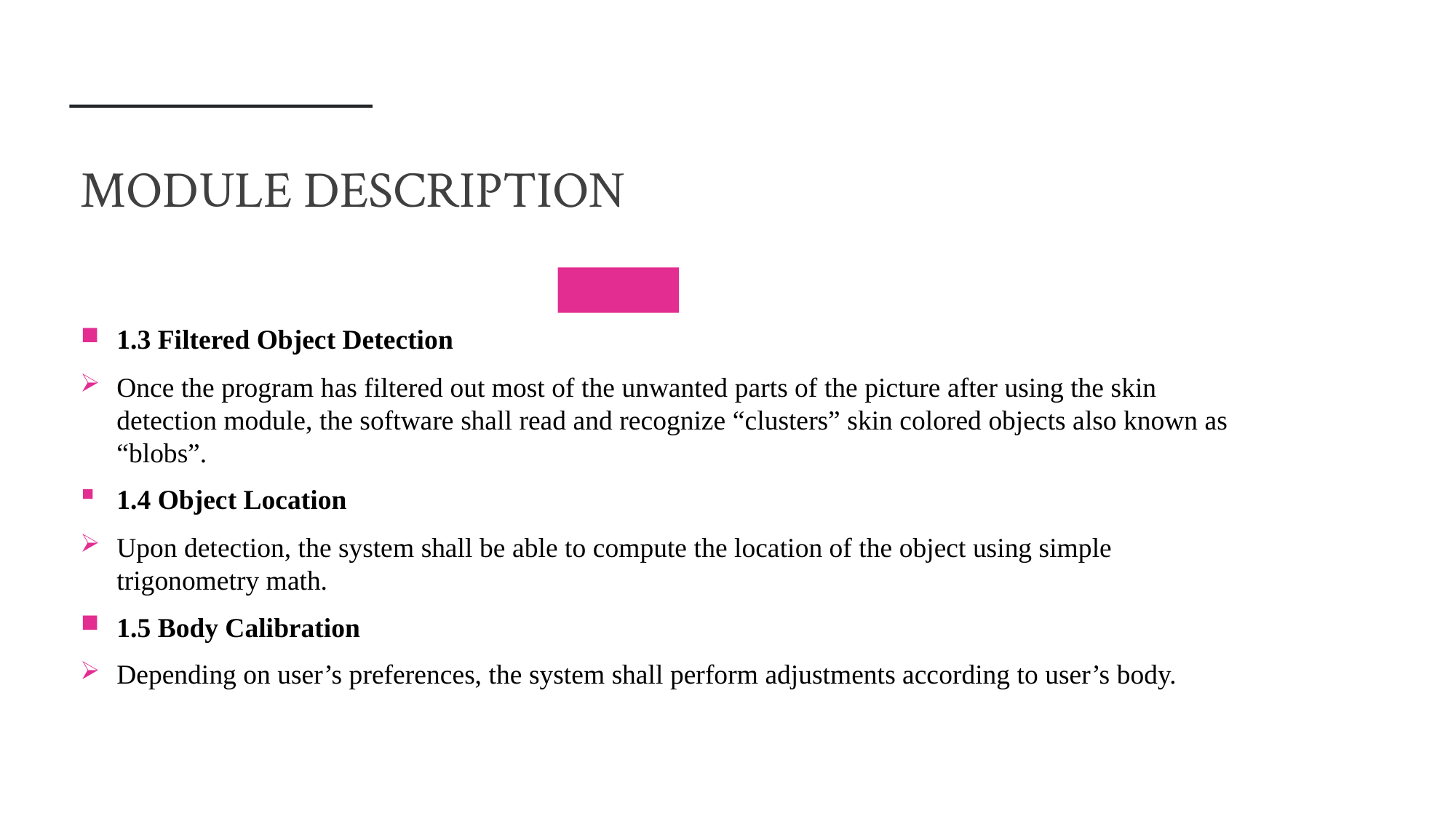

# Module Description
1.3 Filtered Object Detection
Once the program has filtered out most of the unwanted parts of the picture after using the skin detection module, the software shall read and recognize “clusters” skin colored objects also known as “blobs”.
1.4 Object Location
Upon detection, the system shall be able to compute the location of the object using simple trigonometry math.
1.5 Body Calibration
Depending on user’s preferences, the system shall perform adjustments according to user’s body.